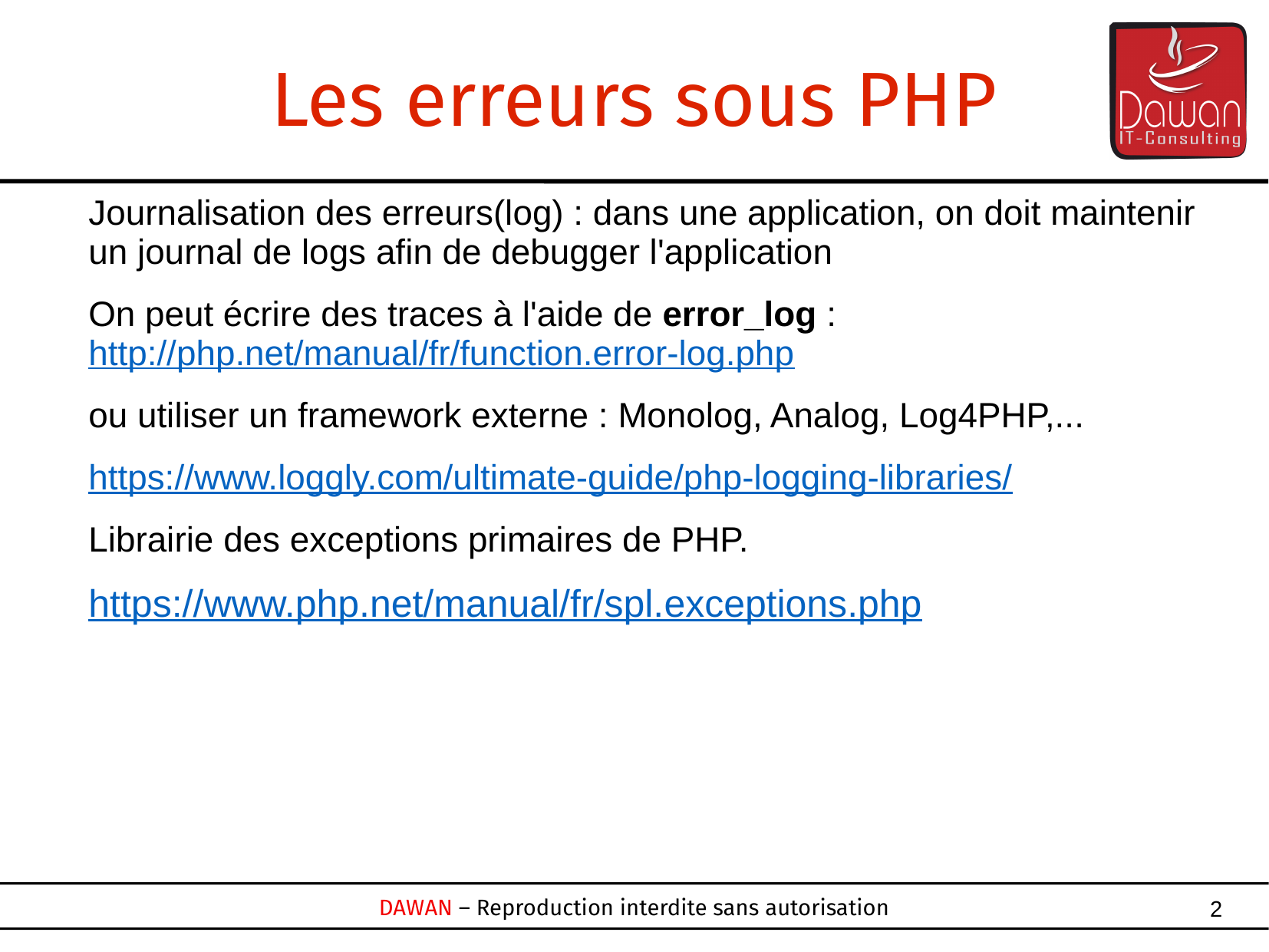

Journalisation des erreurs(log) : dans une application, on doit maintenir un journal de logs afin de debugger l'application
On peut écrire des traces à l'aide de error_log : http://php.net/manual/fr/function.error-log.php
ou utiliser un framework externe : Monolog, Analog, Log4PHP,...
https://www.loggly.com/ultimate-guide/php-logging-libraries/
Librairie des exceptions primaires de PHP.
https://www.php.net/manual/fr/spl.exceptions.php
Les erreurs sous PHP
2